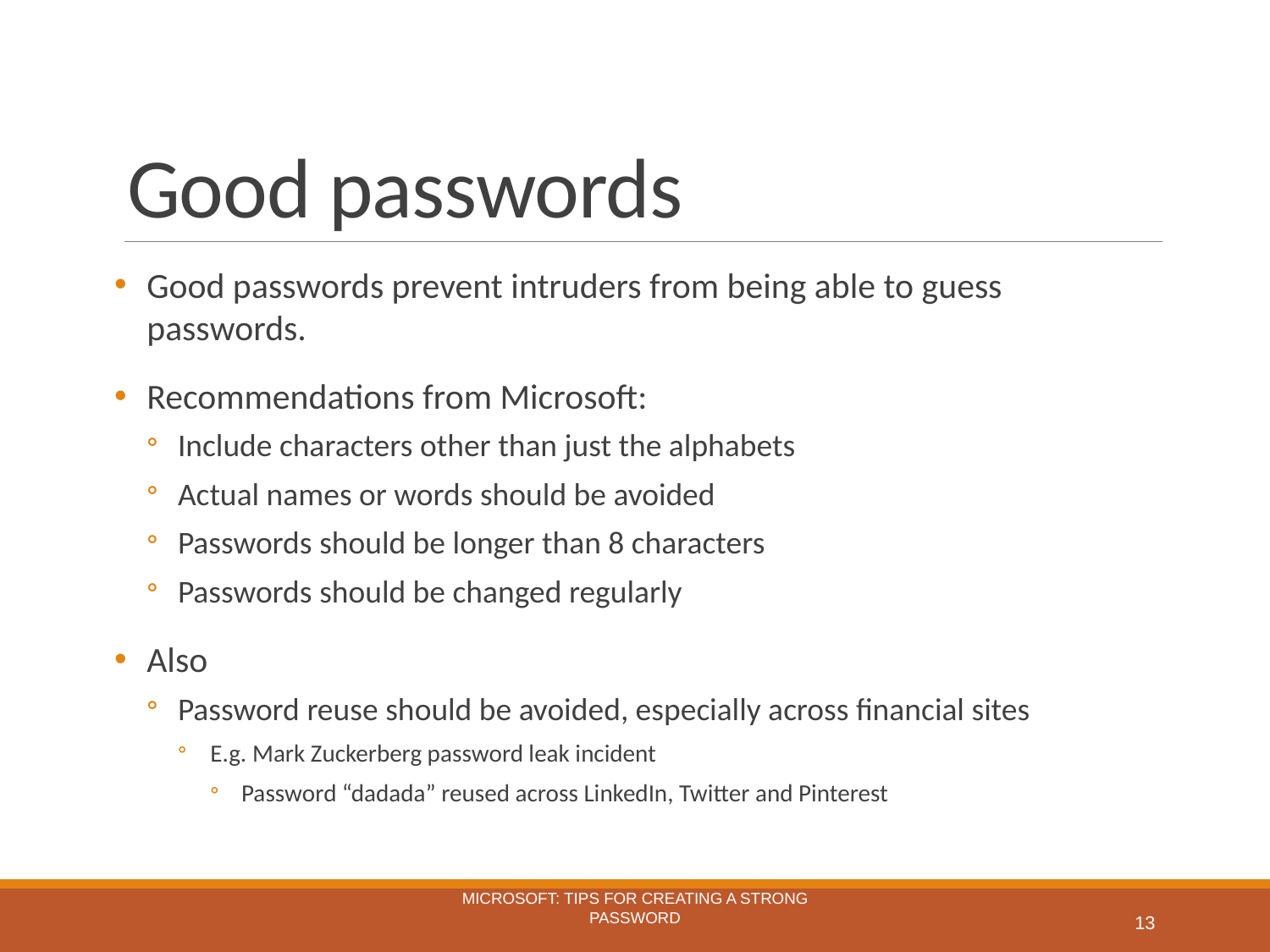

# Good passwords
Good passwords prevent intruders from being able to guess passwords.
Recommendations from Microsoft:
Include characters other than just the alphabets
Actual names or words should be avoided
Passwords should be longer than 8 characters
Passwords should be changed regularly
Also
Password reuse should be avoided, especially across financial sites
E.g. Mark Zuckerberg password leak incident
Password “dadada” reused across LinkedIn, Twitter and Pinterest
Microsoft: Tips for creating a strong password
13